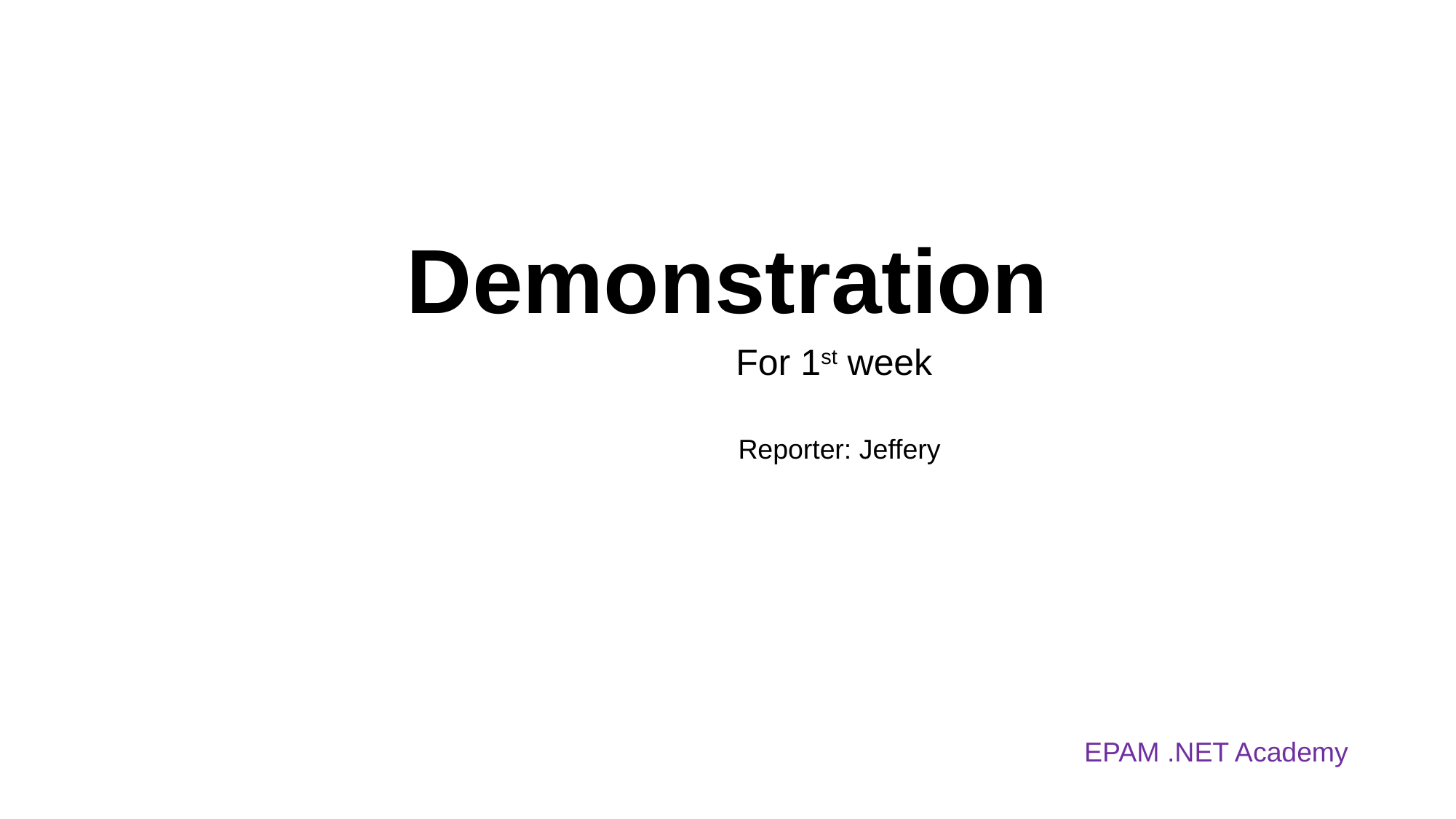

# Demonstration
For 1st week

Reporter: Jeffery
EPAM .NET Academy